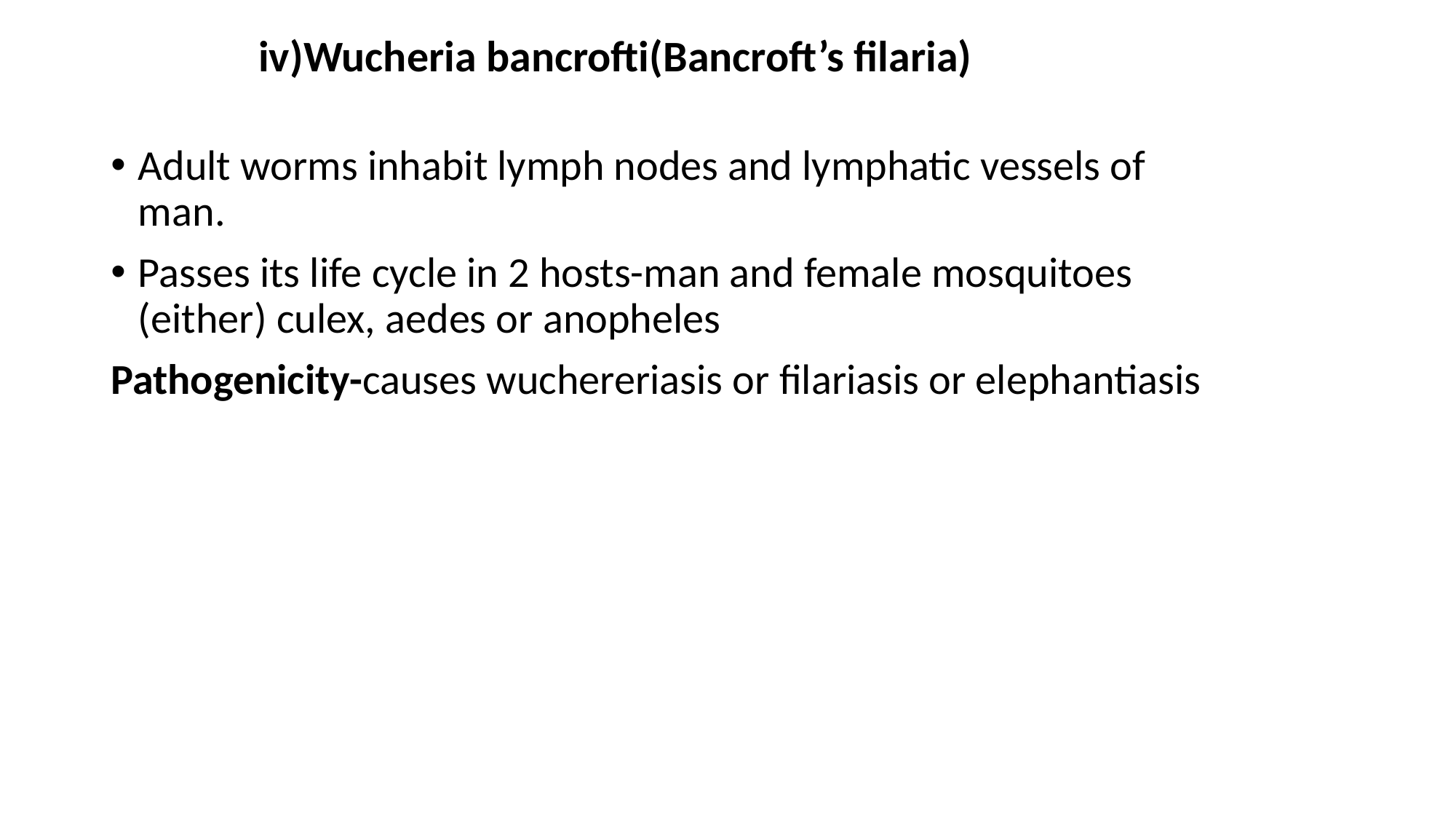

# iv)Wucheria bancrofti(Bancroft’s filaria)
Adult worms inhabit lymph nodes and lymphatic vessels of man.
Passes its life cycle in 2 hosts-man and female mosquitoes (either) culex, aedes or anopheles
Pathogenicity-causes wuchereriasis or filariasis or elephantiasis